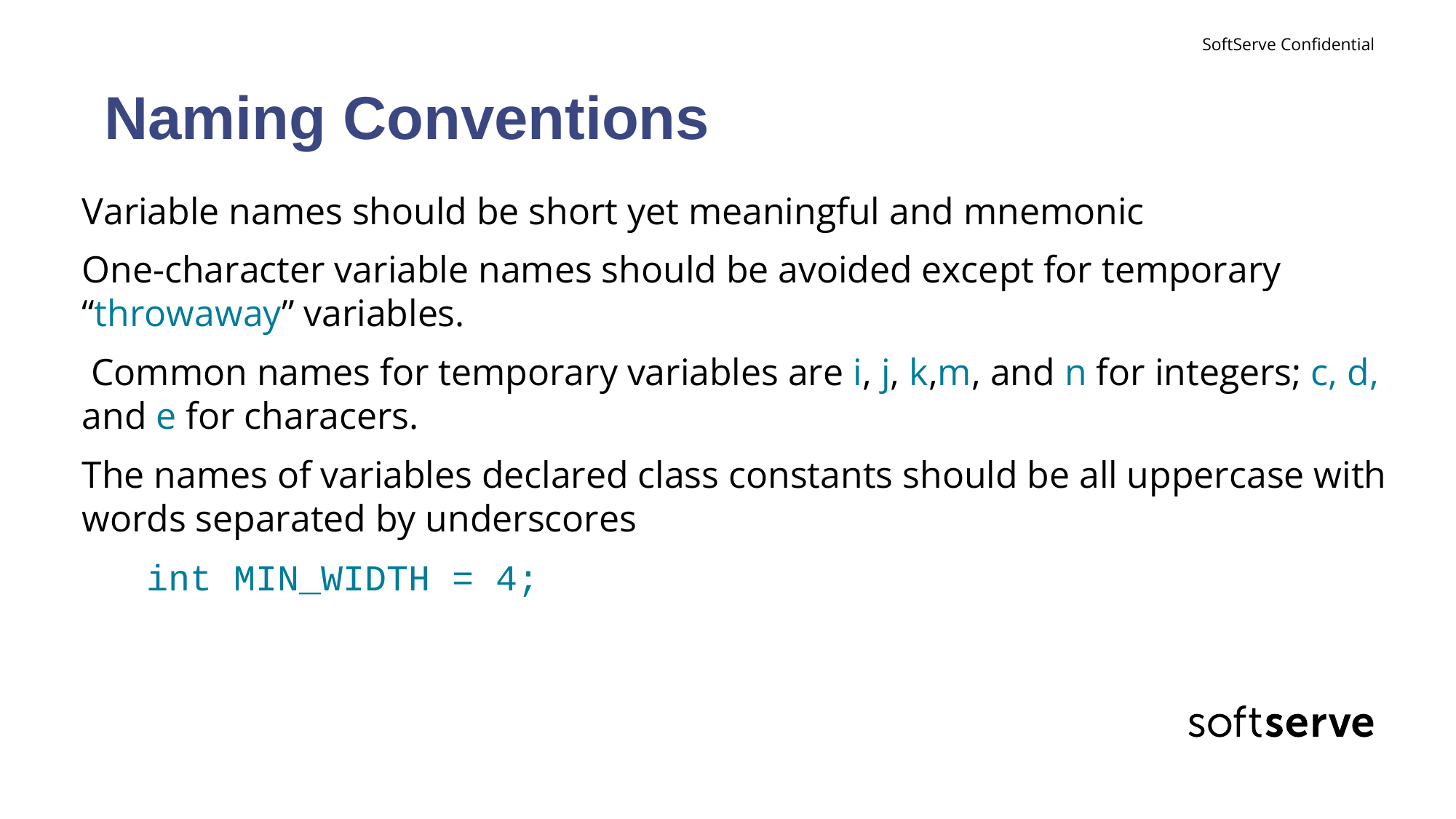

# Naming Conventions
Variable names should be short yet meaningful and mnemonic
One-character variable names should be avoided except for temporary “throwaway” variables.
 Common names for temporary variables are i, j, k,m, and n for integers; c, d, and e for characers.
The names of variables declared class constants should be all uppercase with words separated by underscores
int MIN_WIDTH = 4;